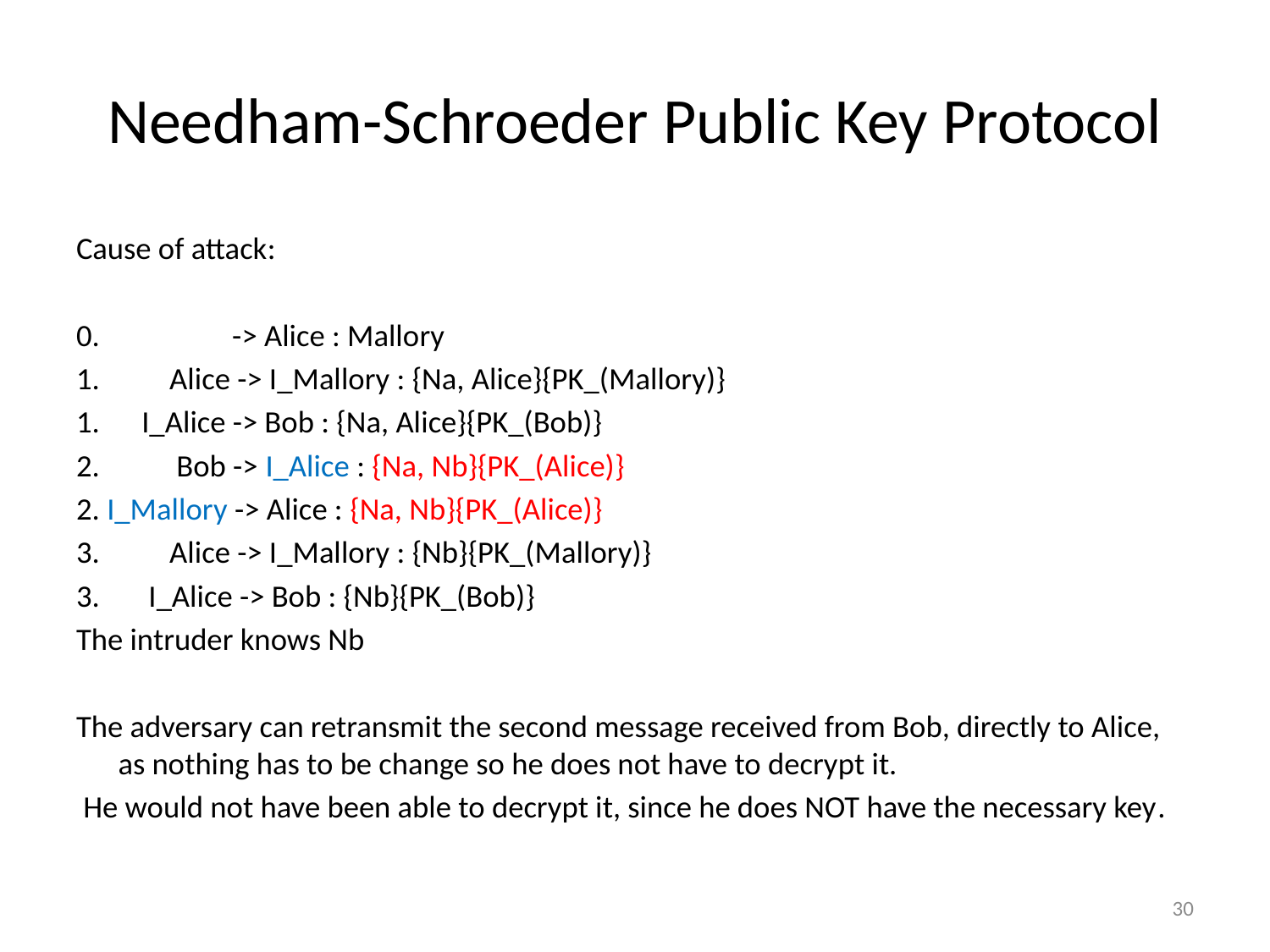

# Needham-Schroeder Public Key Protocol
Cause of attack:

0.                   -> Alice : Mallory
1.          Alice -> I_Mallory : {Na, Alice}{PK_(Mallory)}
1.      I_Alice -> Bob : {Na, Alice}{PK_(Bob)}
2.           Bob -> I_Alice : {Na, Nb}{PK_(Alice)}
2. I_Mallory -> Alice : {Na, Nb}{PK_(Alice)}
3.          Alice -> I_Mallory : {Nb}{PK_(Mallory)}
3.       I_Alice -> Bob : {Nb}{PK_(Bob)}
The intruder knows Nb

The adversary can retransmit the second message received from Bob, directly to Alice, as nothing has to be change so he does not have to decrypt it.
 He would not have been able to decrypt it, since he does NOT have the necessary key.
30